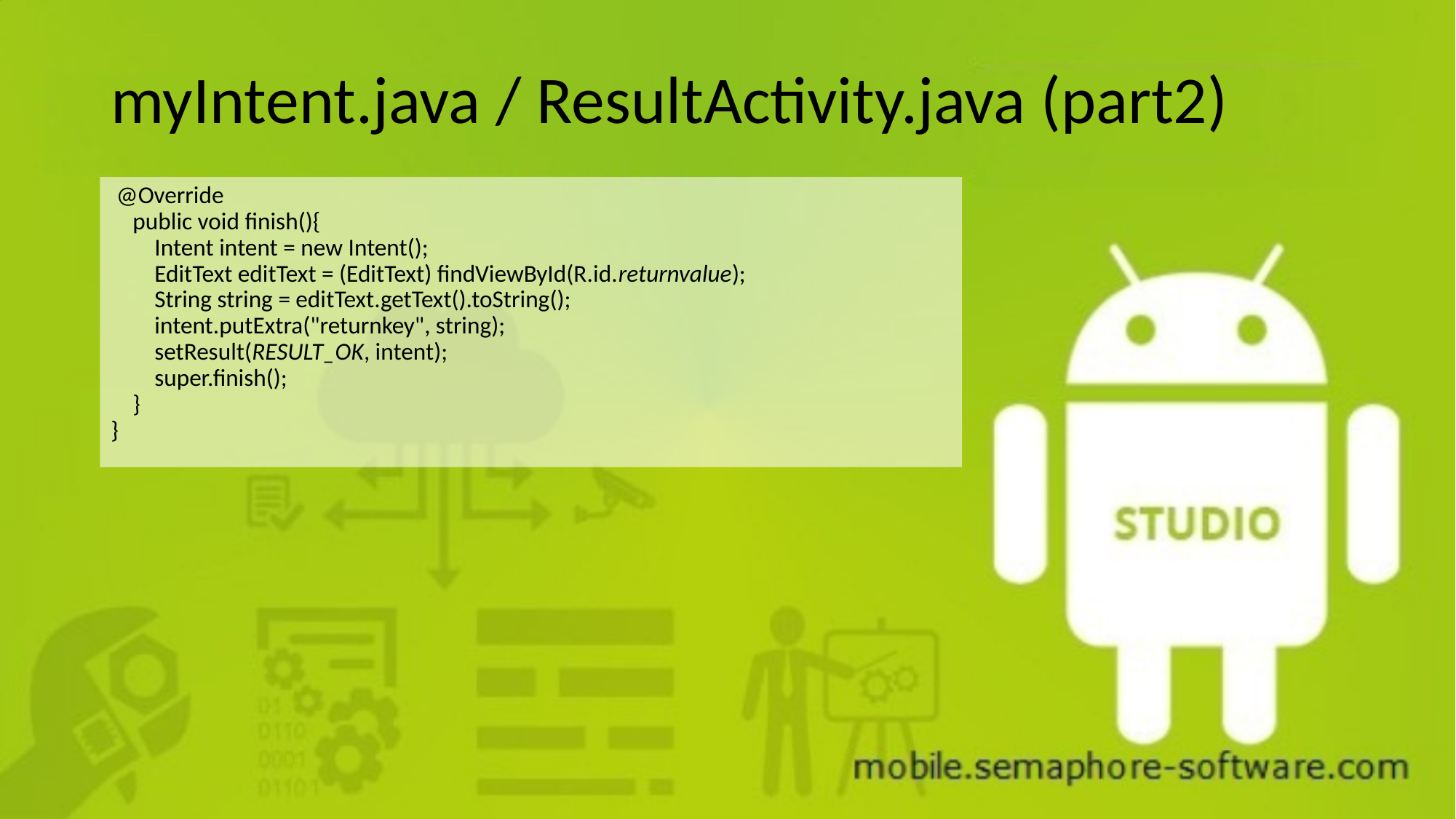

# myIntent.java / ResultActivity.java (part2)
 @Override
    public void finish(){
        Intent intent = new Intent();
        EditText editText = (EditText) findViewById(R.id.returnvalue);
        String string = editText.getText().toString();
        intent.putExtra("returnkey", string);
        setResult(RESULT_OK, intent);
        super.finish();
    }
}